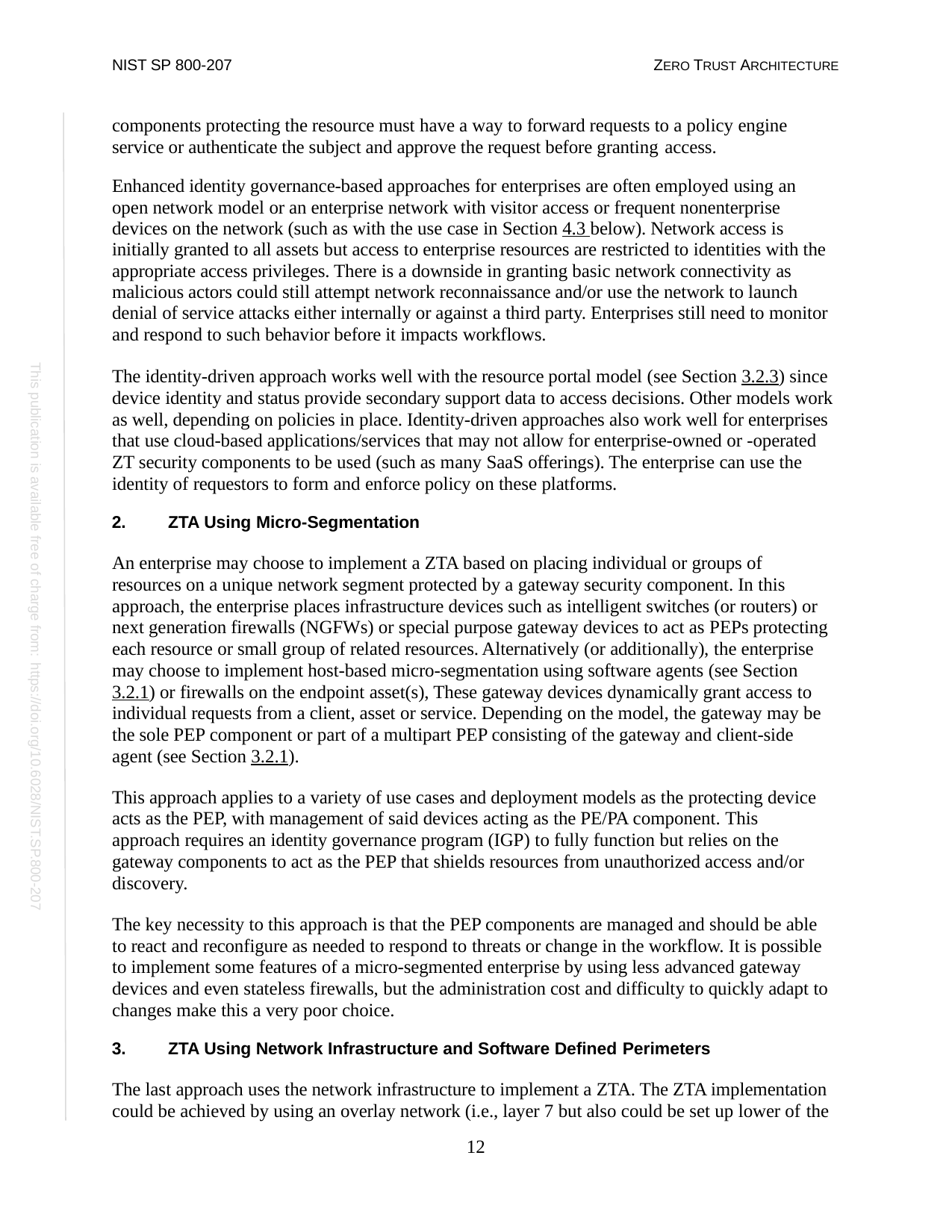

NIST SP 800-207
ZERO TRUST ARCHITECTURE
components protecting the resource must have a way to forward requests to a policy engine  service or authenticate the subject and approve the request before granting access.
Enhanced identity governance-based approaches for enterprises are often employed using an  open network model or an enterprise network with visitor access or frequent nonenterprise  devices on the network (such as with the use case in Section 4.3 below). Network access is  initially granted to all assets but access to enterprise resources are restricted to identities with the  appropriate access privileges. There is a downside in granting basic network connectivity as  malicious actors could still attempt network reconnaissance and/or use the network to launch  denial of service attacks either internally or against a third party. Enterprises still need to monitor  and respond to such behavior before it impacts workflows.

The identity-driven approach works well with the resource portal model (see Section 3.2.3) since  device identity and status provide secondary support data to access decisions. Other models work  as well, depending on policies in place. Identity-driven approaches also work well for enterprises  that use cloud-based applications/services that may not allow for enterprise-owned or -operated  ZT security components to be used (such as many SaaS offerings). The enterprise can use the  identity of requestors to form and enforce policy on these platforms.
ZTA Using Micro-Segmentation

An enterprise may choose to implement a ZTA based on placing individual or groups of  resources on a unique network segment protected by a gateway security component. In this  approach, the enterprise places infrastructure devices such as intelligent switches (or routers) or  next generation firewalls (NGFWs) or special purpose gateway devices to act as PEPs protecting  each resource or small group of related resources. Alternatively (or additionally), the enterprise  may choose to implement host-based micro-segmentation using software agents (see Section  3.2.1) or firewalls on the endpoint asset(s), These gateway devices dynamically grant access to  individual requests from a client, asset or service. Depending on the model, the gateway may be  the sole PEP component or part of a multipart PEP consisting of the gateway and client-side  agent (see Section 3.2.1).

This approach applies to a variety of use cases and deployment models as the protecting device  acts as the PEP, with management of said devices acting as the PE/PA component. This  approach requires an identity governance program (IGP) to fully function but relies on the  gateway components to act as the PEP that shields resources from unauthorized access and/or  discovery.

The key necessity to this approach is that the PEP components are managed and should be able  to react and reconfigure as needed to respond to threats or change in the workflow. It is possible  to implement some features of a micro-segmented enterprise by using less advanced gateway  devices and even stateless firewalls, but the administration cost and difficulty to quickly adapt to  changes make this a very poor choice.
ZTA Using Network Infrastructure and Software Defined Perimeters

The last approach uses the network infrastructure to implement a ZTA. The ZTA implementation  could be achieved by using an overlay network (i.e., layer 7 but also could be set up lower of the

This publication is available free of charge from: https://doi.org/10.6028/NIST.SP.800-207
12